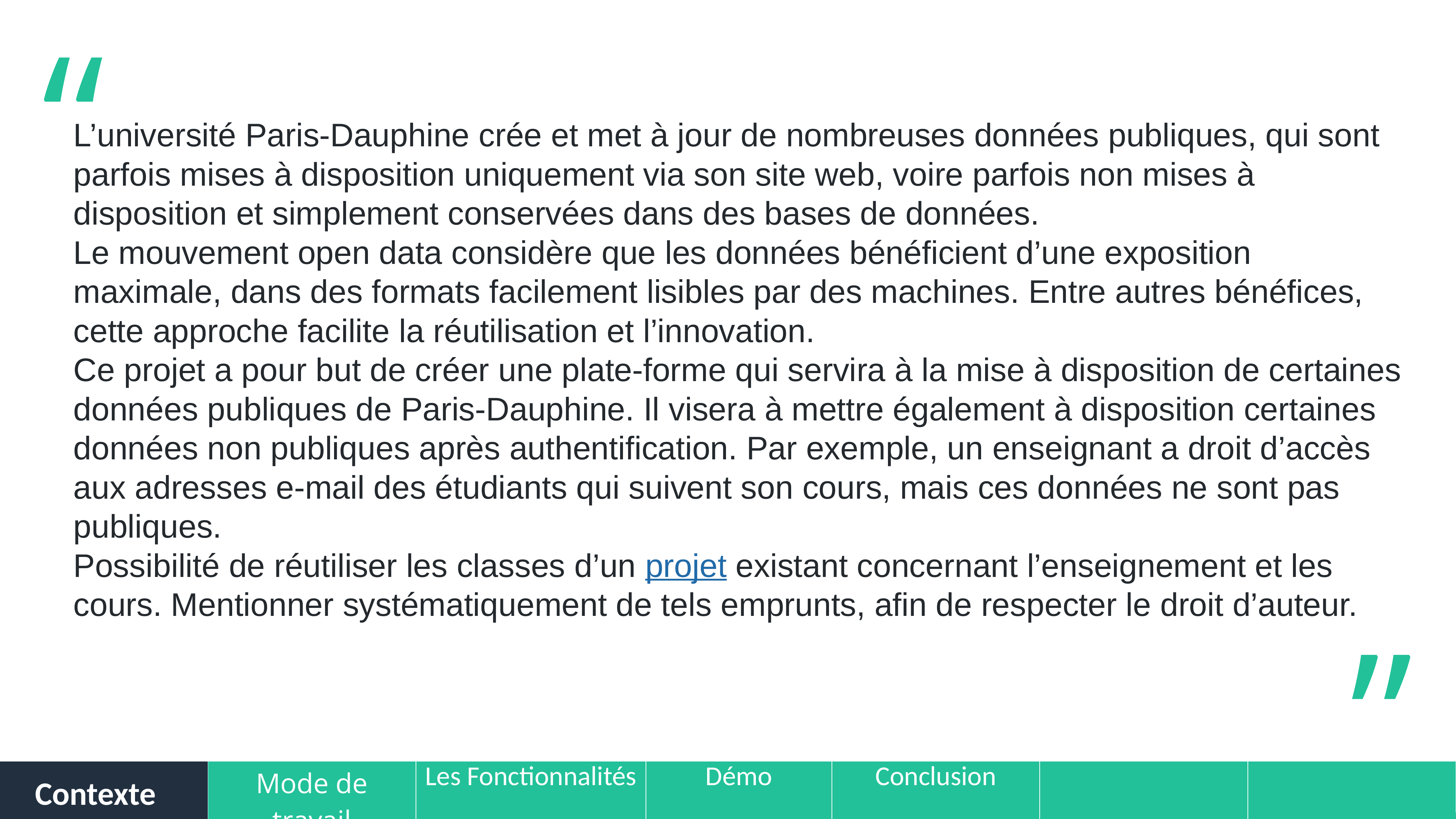

“
L’université Paris-Dauphine crée et met à jour de nombreuses données publiques, qui sont parfois mises à disposition uniquement via son site web, voire parfois non mises à disposition et simplement conservées dans des bases de données.
Le mouvement open data considère que les données bénéficient d’une exposition maximale, dans des formats facilement lisibles par des machines. Entre autres bénéfices, cette approche facilite la réutilisation et l’innovation.
Ce projet a pour but de créer une plate-forme qui servira à la mise à disposition de certaines données publiques de Paris-Dauphine. Il visera à mettre également à disposition certaines données non publiques après authentification. Par exemple, un enseignant a droit d’accès aux adresses e-mail des étudiants qui suivent son cours, mais ces données ne sont pas publiques.
Possibilité de réutiliser les classes d’un projet existant concernant l’enseignement et les cours. Mentionner systématiquement de tels emprunts, afin de respecter le droit d’auteur.
La connaissance, c’est partager le savoir qui nous fait grandir
Olivier Lockert
”
| Contexte | Mode de travail | Les Fonctionnalités | Démo | Conclusion |  |  |
| --- | --- | --- | --- | --- | --- | --- |